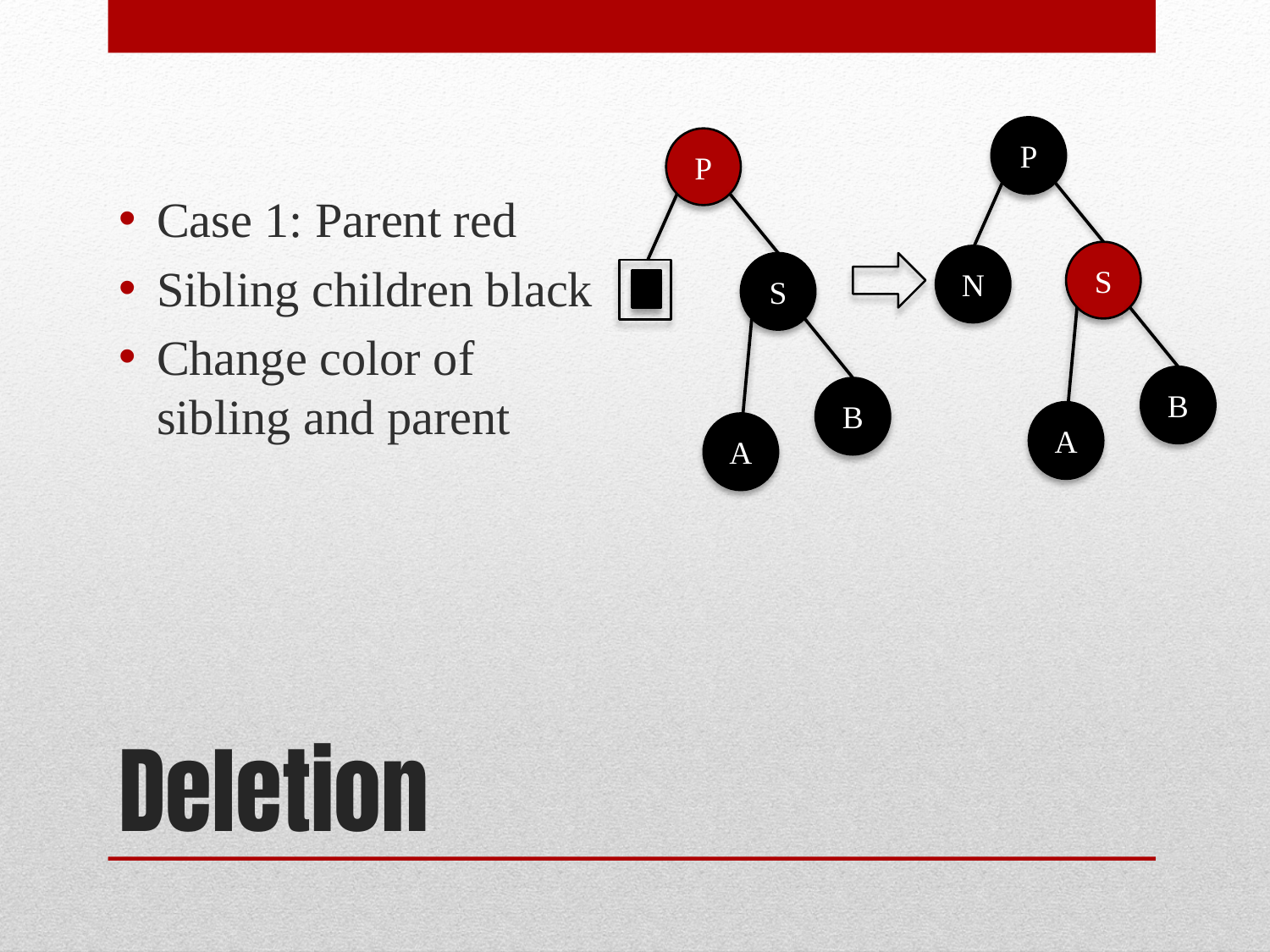

Case 1: Parent red
Sibling children black
Change color of sibling and parent

P
P
S
N
S

B
B
A
A
# Deletion